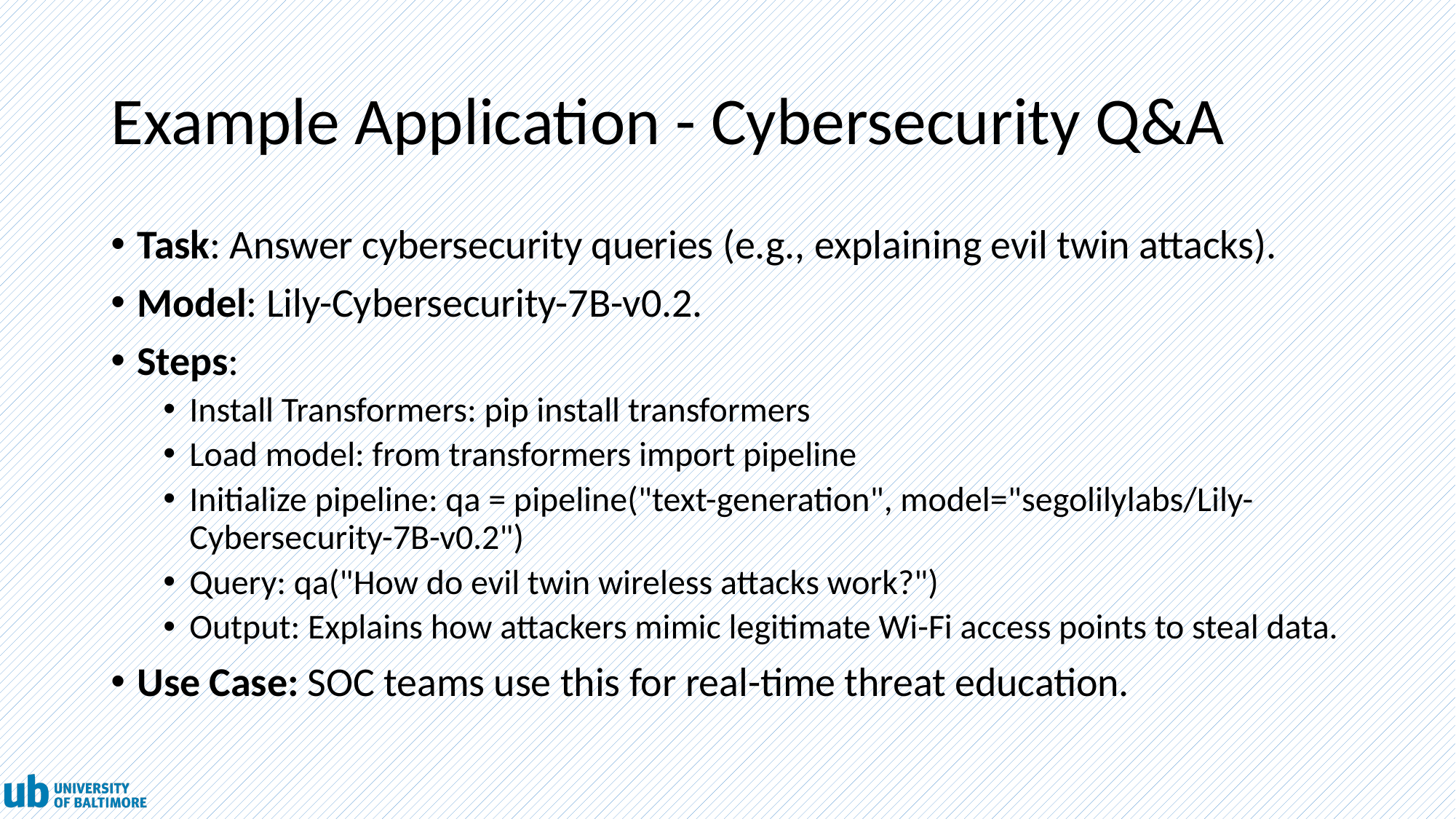

# Example Application - Cybersecurity Q&A
Task: Answer cybersecurity queries (e.g., explaining evil twin attacks).
Model: Lily-Cybersecurity-7B-v0.2.
Steps:
Install Transformers: pip install transformers
Load model: from transformers import pipeline
Initialize pipeline: qa = pipeline("text-generation", model="segolilylabs/Lily-Cybersecurity-7B-v0.2")
Query: qa("How do evil twin wireless attacks work?")
Output: Explains how attackers mimic legitimate Wi-Fi access points to steal data.
Use Case: SOC teams use this for real-time threat education.